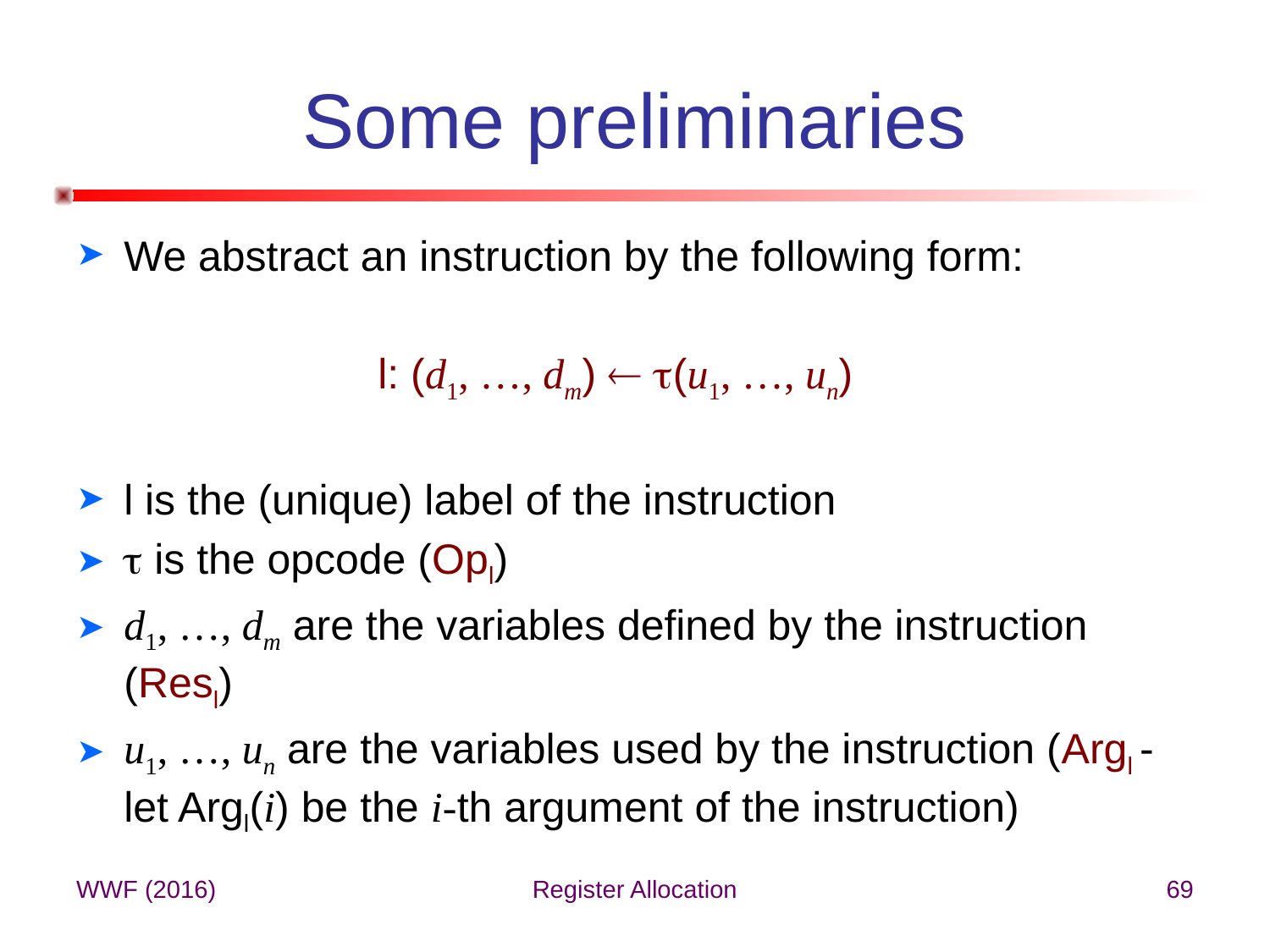

# Some preliminaries
We abstract an instruction by the following form:

			l: (d1, …, dm) ← τ(u1, …, un)

l is the (unique) label of the instruction
τ is the opcode (Opl)
d1, …, dm are the variables defined by the instruction (Resl)
u1, …, un are the variables used by the instruction (Argl - let Argl(i) be the i-th argument of the instruction)
WWF (2016)
Register Allocation
69